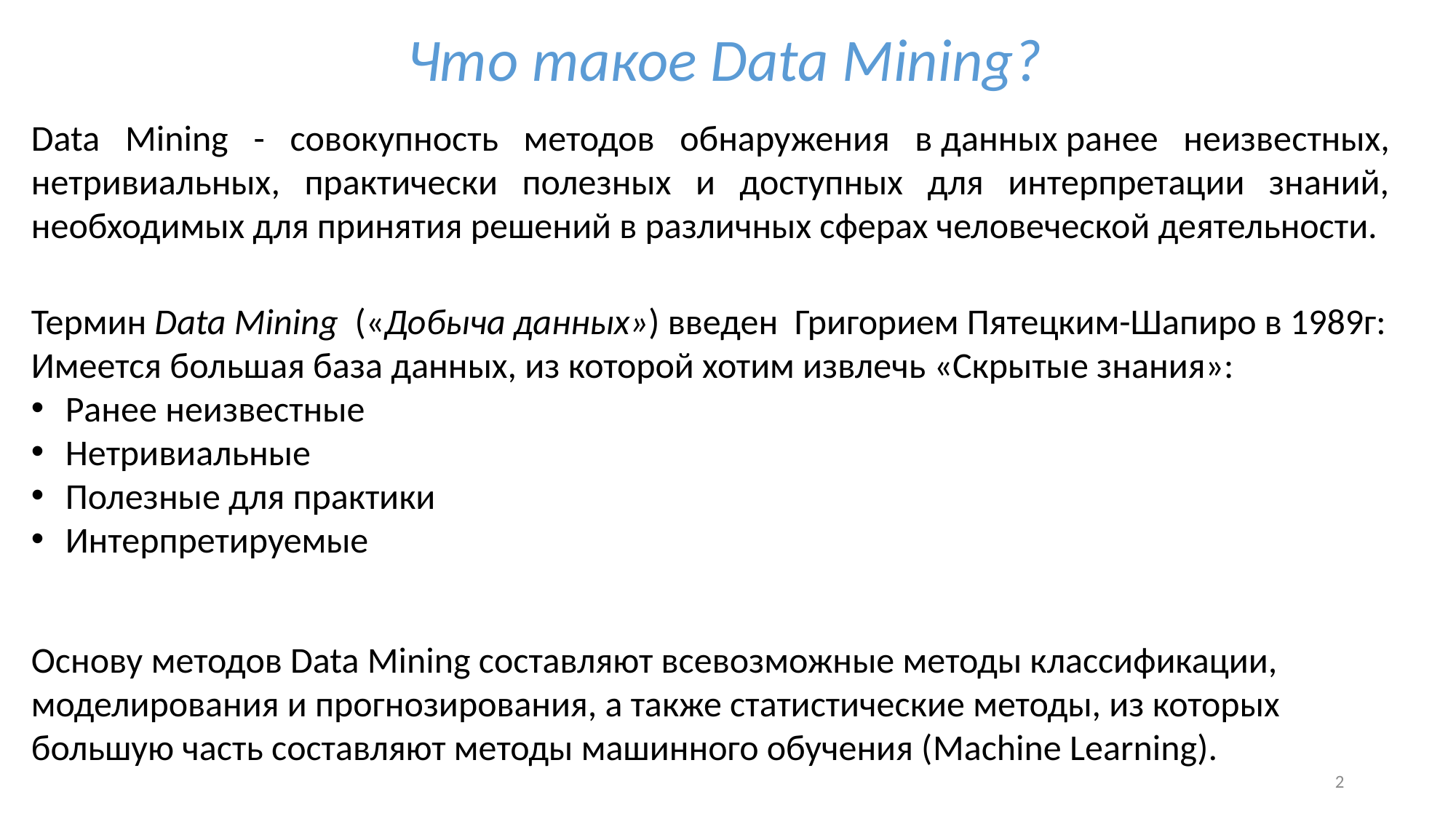

# Что такое Data Mining?
Data Mining - совокупность методов обнаружения в данных ранее неизвестных, нетривиальных, практически полезных и доступных для интерпретации знаний, необходимых для принятия решений в различных сферах человеческой деятельности.
Термин Data Mining  («Добыча данных») введен  Григорием Пятецким-Шапиро в 1989г:
Имеется большая база данных, из которой хотим извлечь «Скрытые знания»:
Ранее неизвестные
Нетривиальные
Полезные для практики
Интерпретируемые
Основу методов Data Mining составляют всевозможные методы классификации, моделирования и прогнозирования, а также статистические методы, из которых большую часть составляют методы машинного обучения (Machine Learning).

2